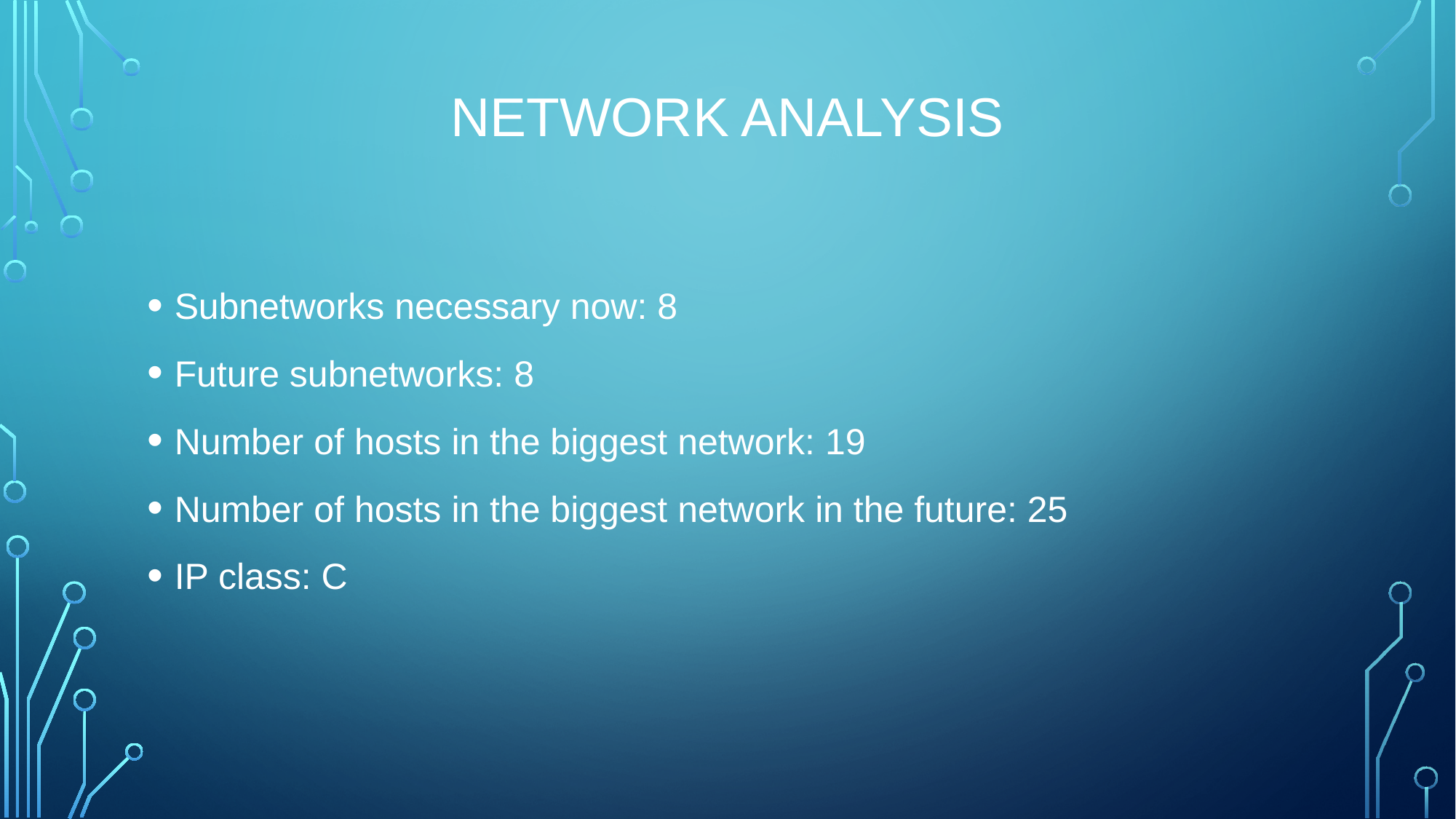

# Network analysis
Subnetworks necessary now: 8
Future subnetworks: 8
Number of hosts in the biggest network: 19
Number of hosts in the biggest network in the future: 25
IP class: C